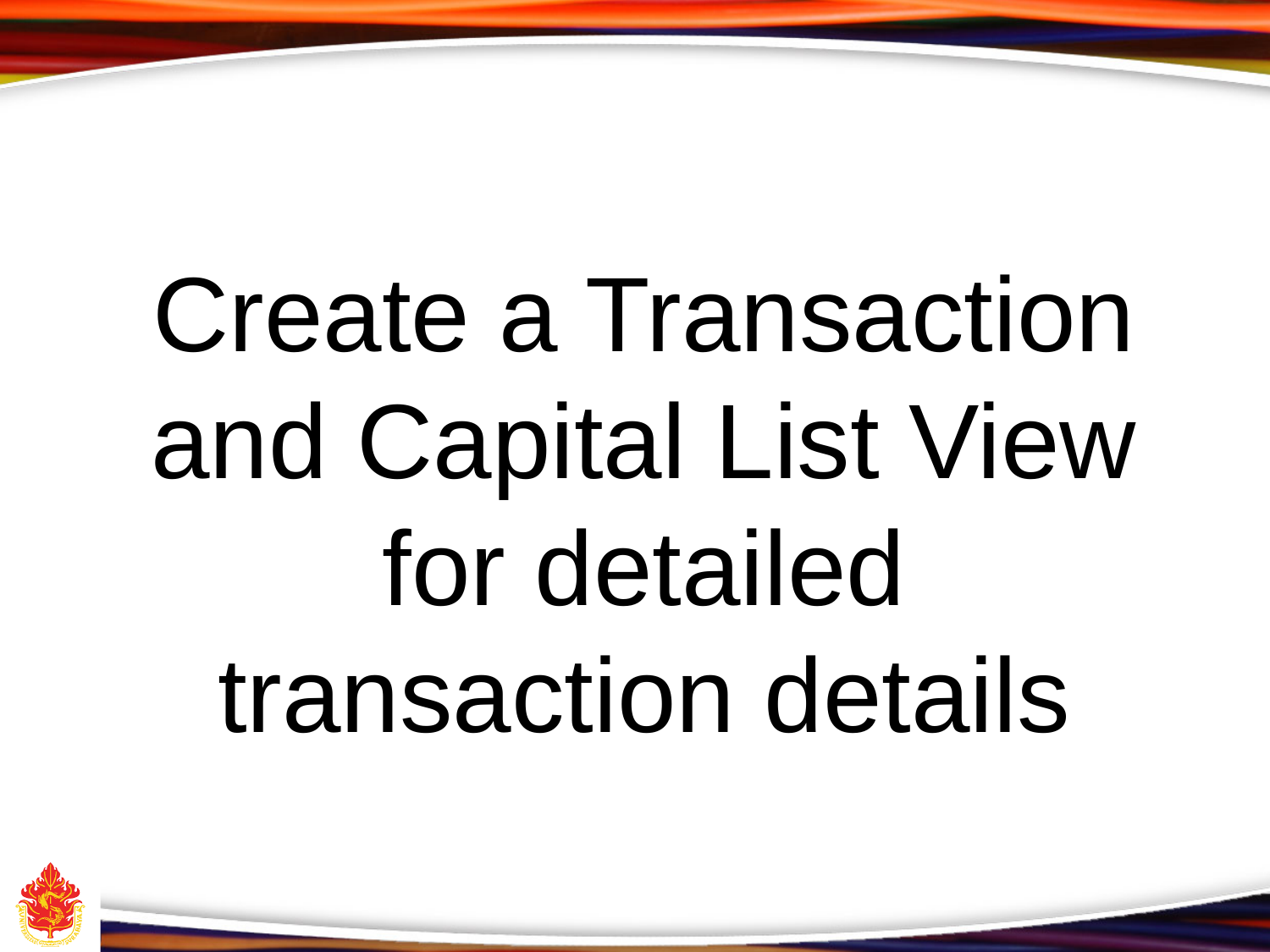

# Create a Transaction and Capital List View for detailed transaction details